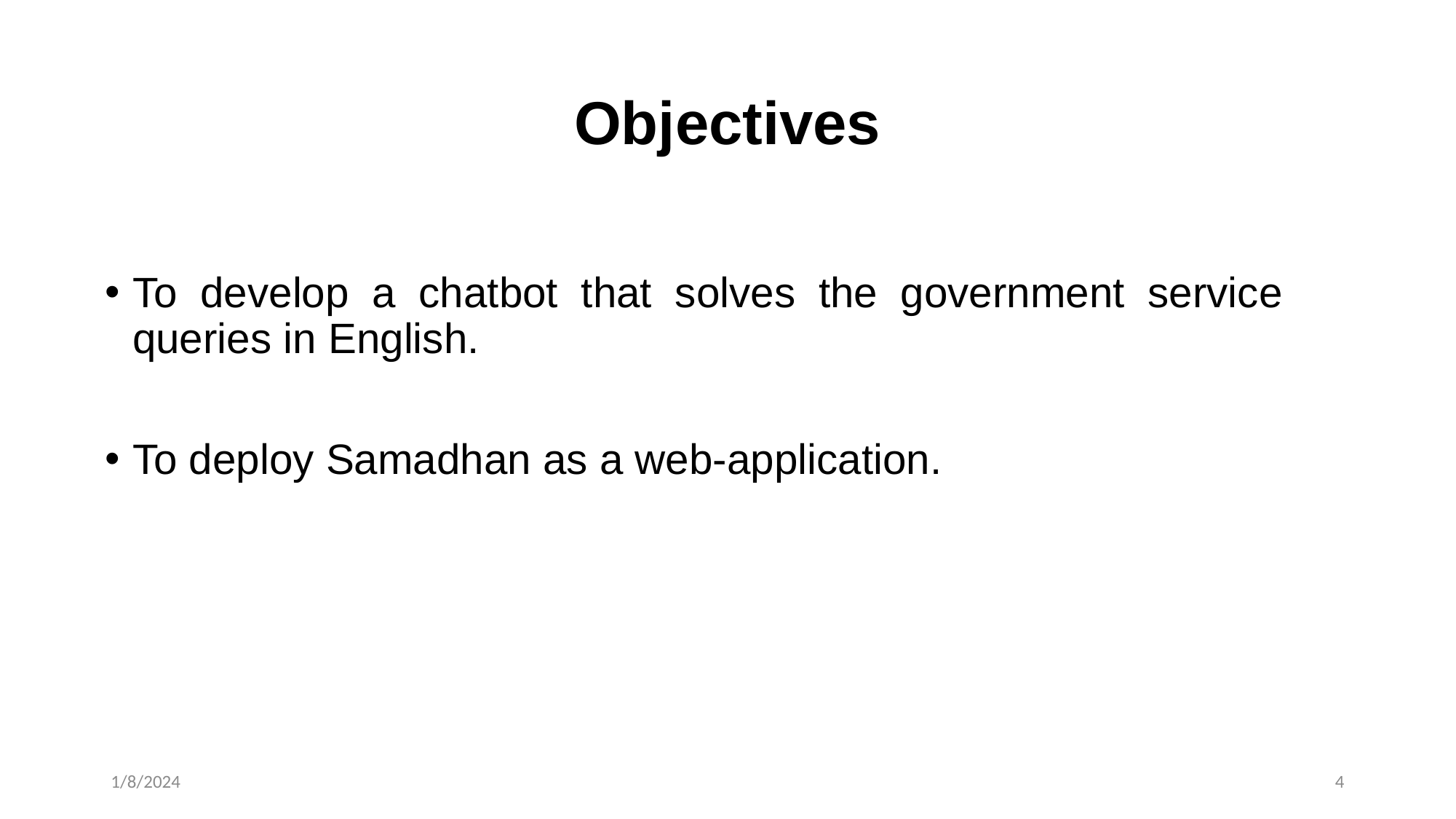

# Objectives
To develop a chatbot that solves the government service queries in English.

To deploy Samadhan as a web-application.
1/8/2024
4